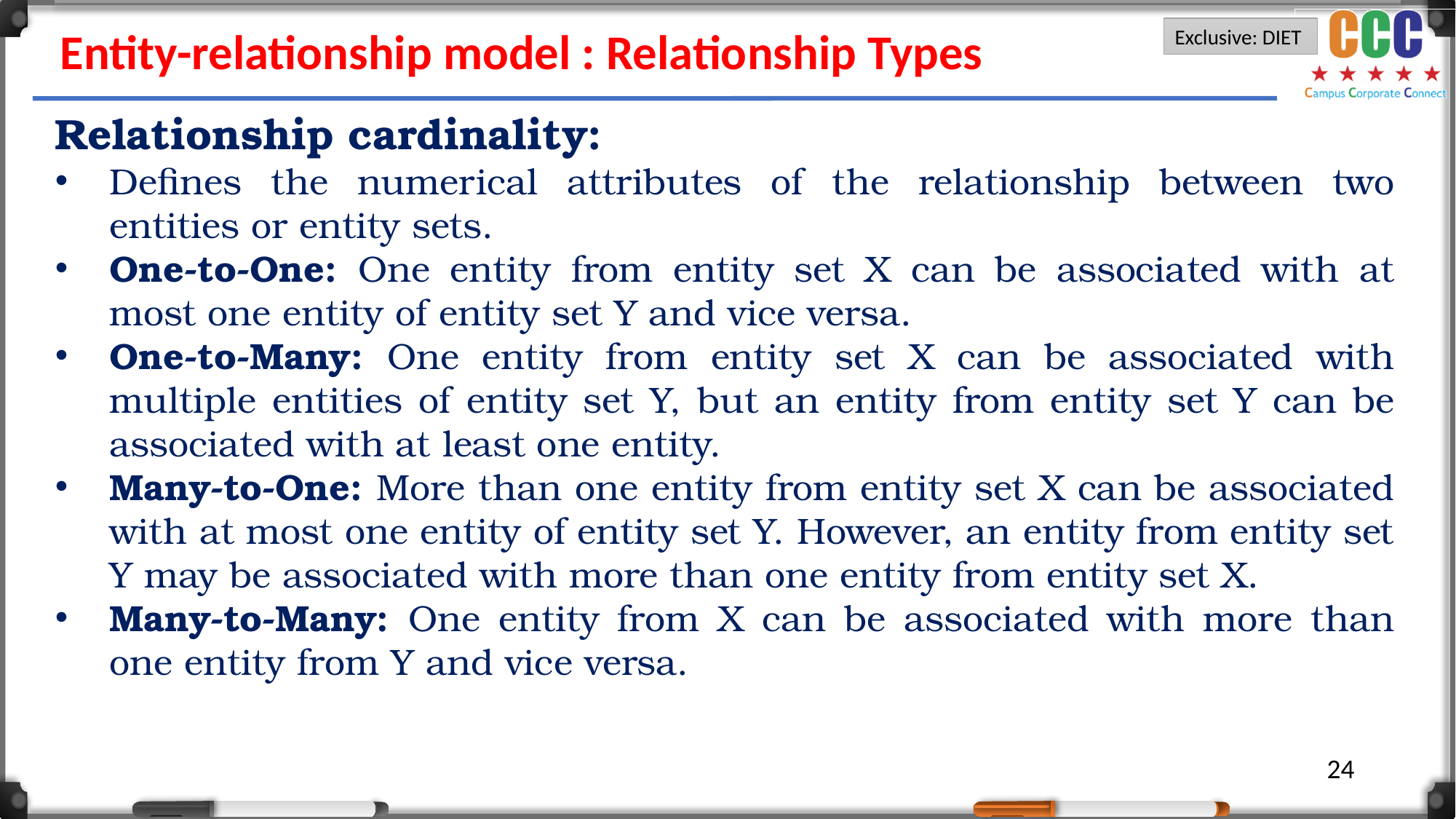

Entity-relationship model : Relationship Types
Relationship cardinality:
Defines the numerical attributes of the relationship between two entities or entity sets.
One-to-One: One entity from entity set X can be associated with at most one entity of entity set Y and vice versa.
One-to-Many: One entity from entity set X can be associated with multiple entities of entity set Y, but an entity from entity set Y can be associated with at least one entity.
Many-to-One: More than one entity from entity set X can be associated with at most one entity of entity set Y. However, an entity from entity set Y may be associated with more than one entity from entity set X.
Many-to-Many: One entity from X can be associated with more than one entity from Y and vice versa.